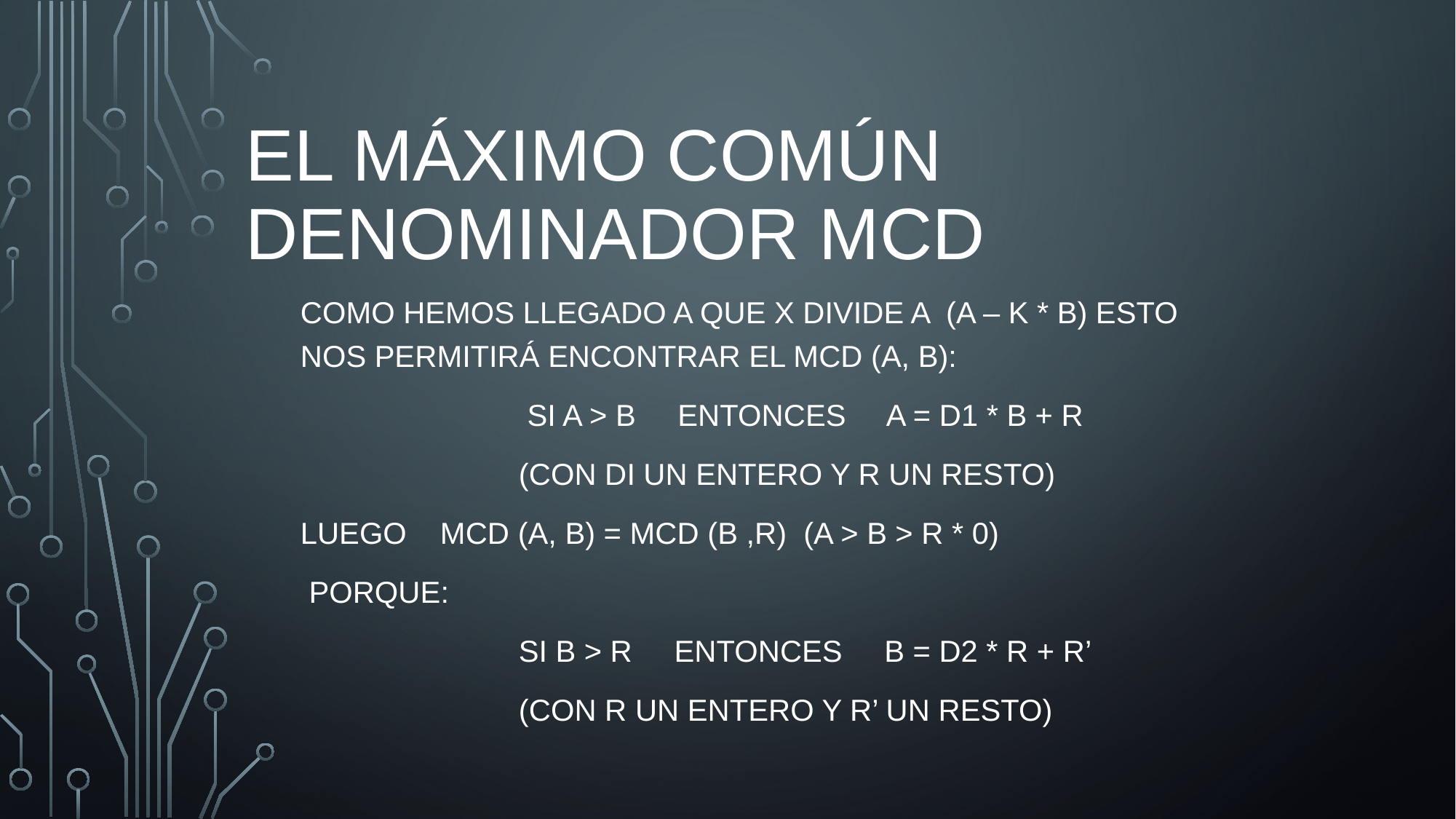

# El máximo común denominador mcd
Como hemos llegado a que x divide a  (a – k * b) esto nos permitirá encontrar el mcd (a, b):
		 Si a > b     entonces     a = d1 * b + r
 		(con di un entero y r un resto)
Luego    mcd (a, b) = mcd (b ,r)  (a > b > r * 0)
 porque:
		Si b > r     entonces     b = d2 * r + r’
		(con r un entero y r’ un resto)